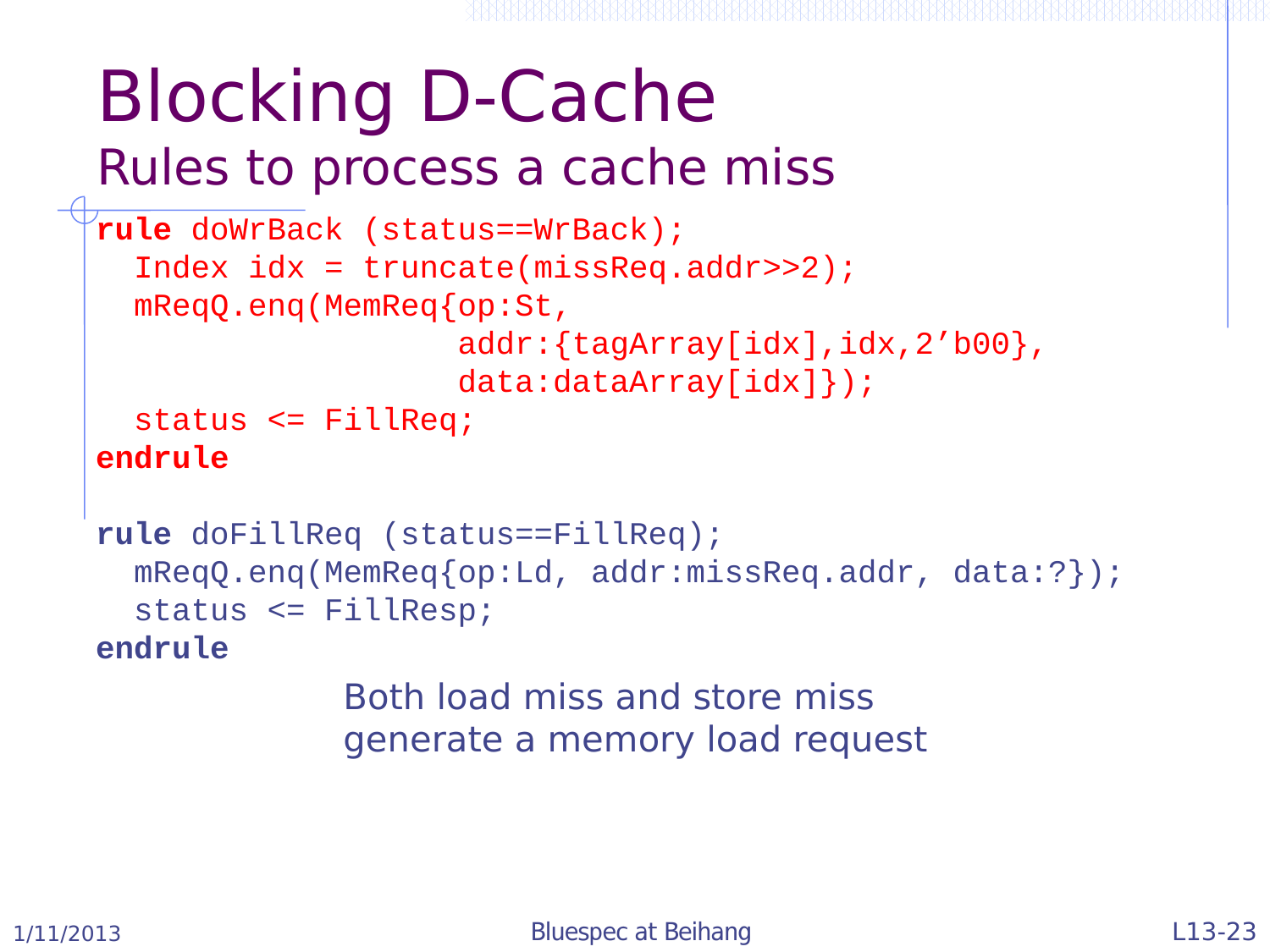

# Blocking D-Cache Rules to process a cache miss
rule doWrBack (status==WrBack);
  Index idx = truncate(missReq.addr>>2);
  mReqQ.enq(MemReq{op:St,
                   addr:{tagArray[idx],idx,2’b00},
                   data:dataArray[idx]});
  status <= FillReq;
endrule

rule doFillReq (status==FillReq);
  mReqQ.enq(MemReq{op:Ld, addr:missReq.addr, data:?});
  status <= FillResp;
endrule
Both load miss and store miss generate a memory load request
1/11/2013
Bluespec at Beihang
L13-23